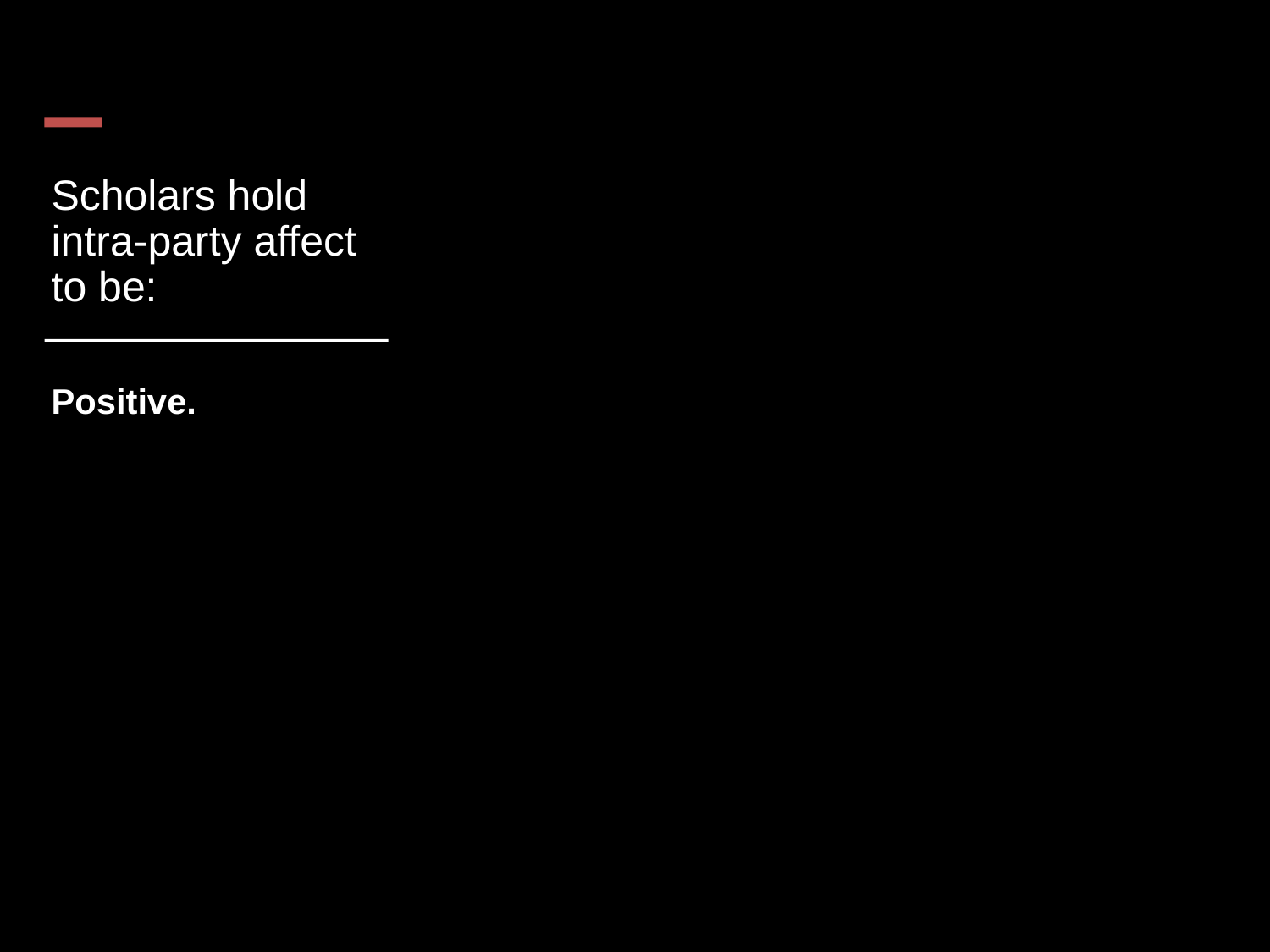

Scholars hold intra-party affect to be:

Positive.